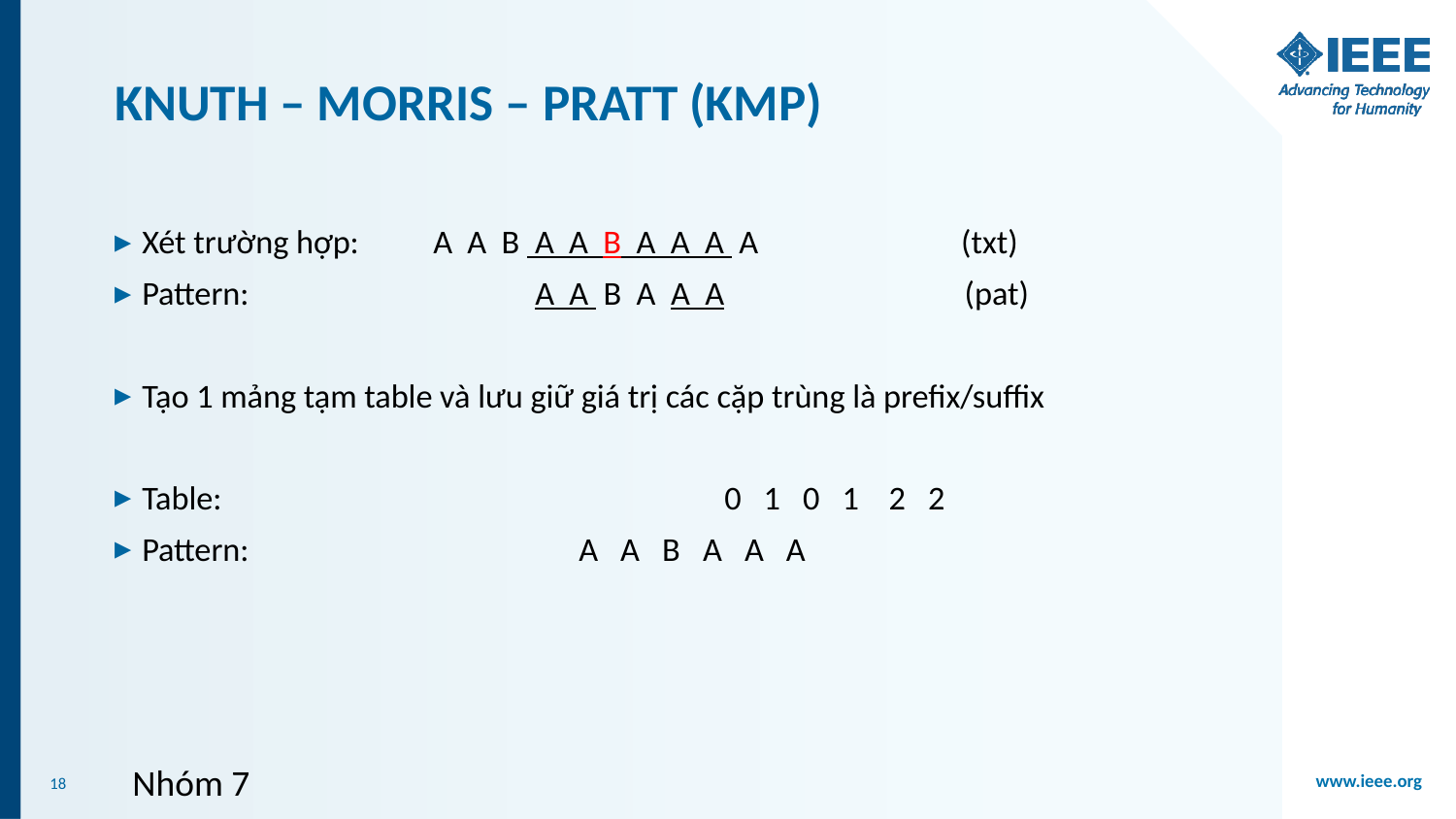

# KNUTH – MORRIS – PRATT (KMP)

Xét trường hợp: 	A  A  B  A  A  B  A  A  A  A                           (txt)
Pattern:                                      A  A  B  A  A  A                                (pat)

Tạo 1 mảng tạm table và lưu giữ giá trị các cặp trùng là prefix/suffix

Table:				0   1   0   1    2   2
Pattern: 			A   A   B   A   A   A

Nhóm 7
18